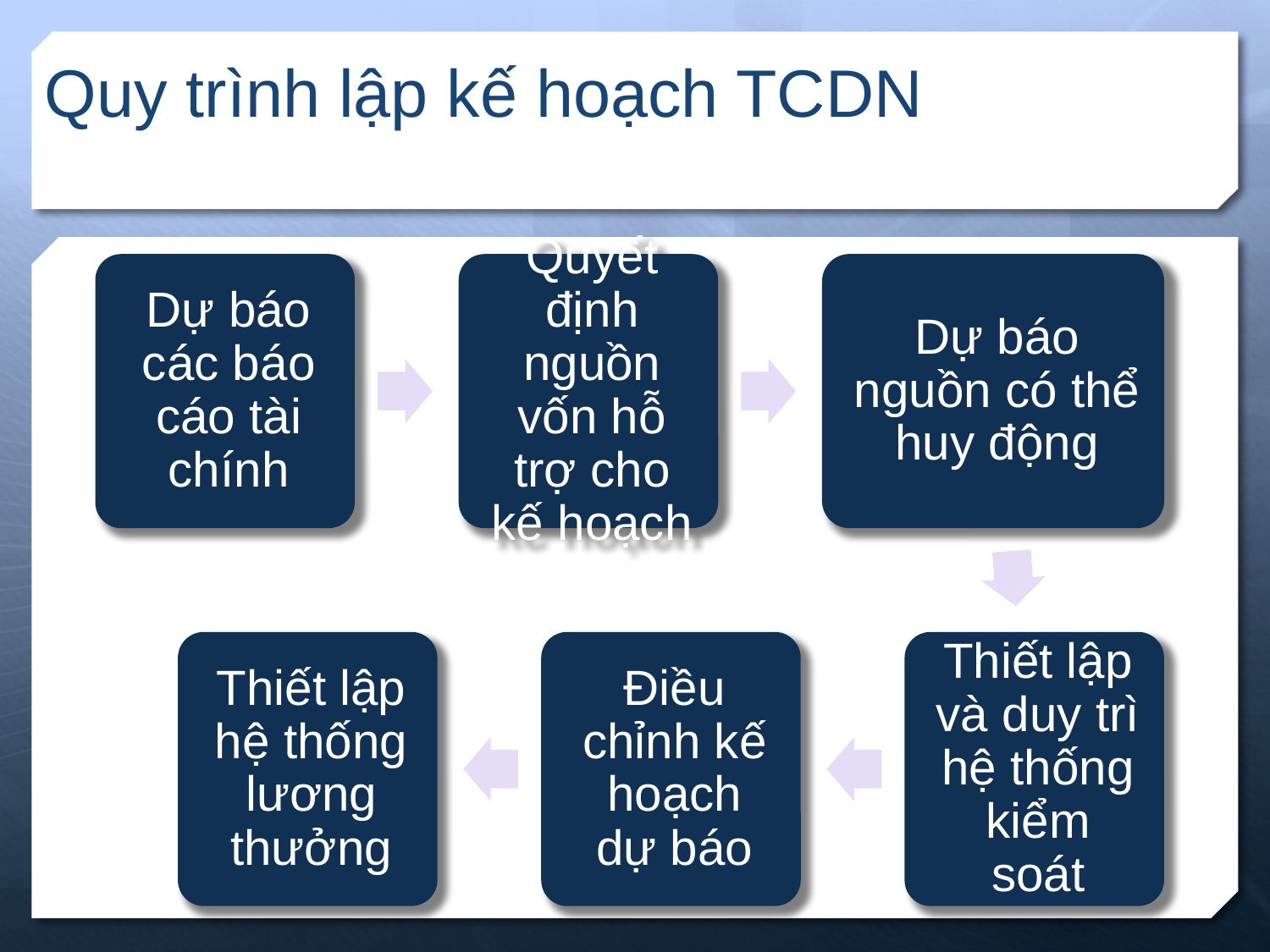

# Quy trình lập kế hoạch TCDN

Dự báo các báo cáo tài chính

Quyết định nguồn vốn hỗ trợ cho kế hoạch

Dự báo nguồn có thể huy động

Thiết lập và duy trì hệ thống kiểm soát

Điều chỉnh kế hoạch dự báo

Thiết lập hệ thống lương thưởng
109